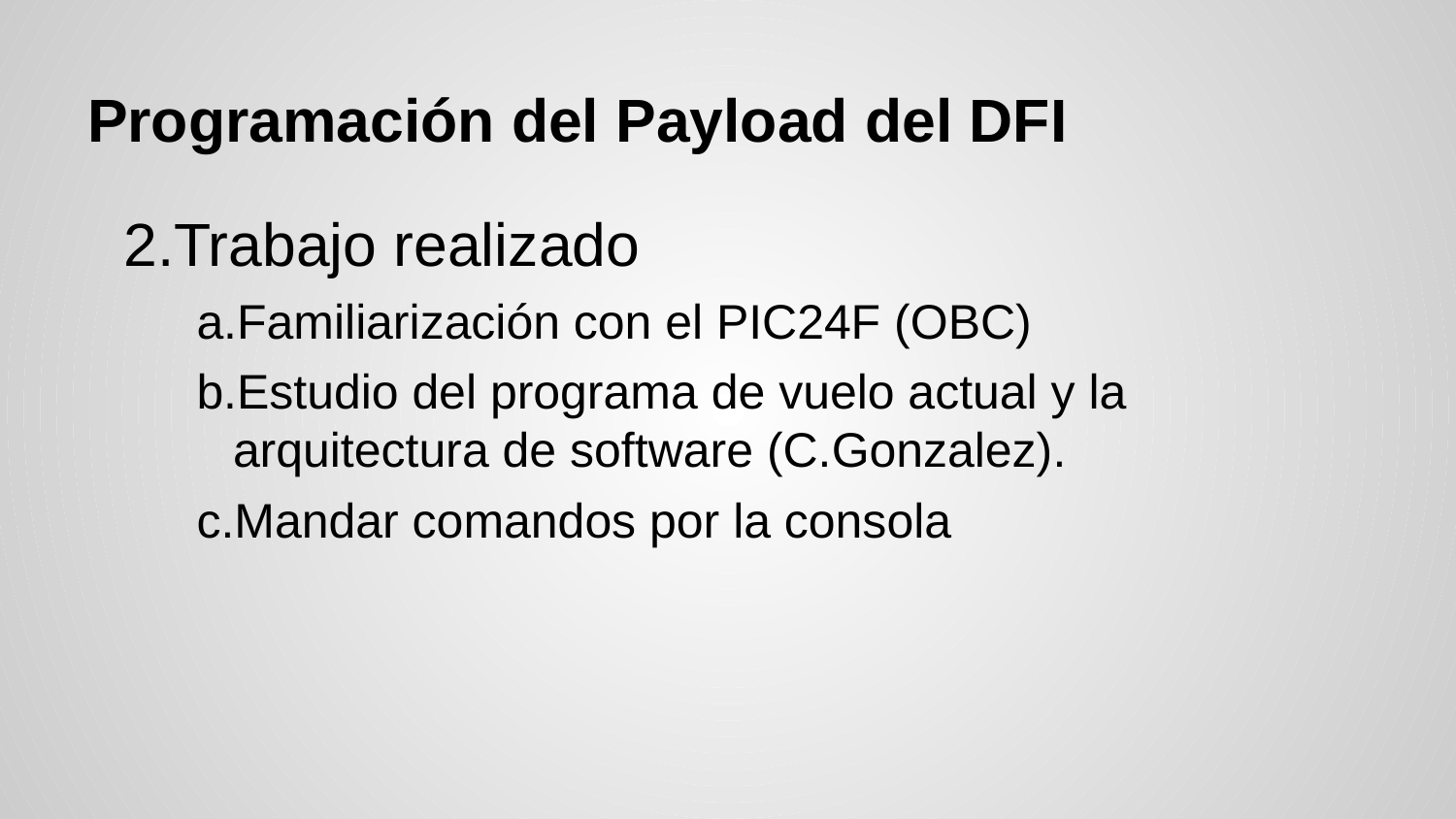

# Programación del Payload del DFI
Trabajo realizado
Familiarización con el PIC24F (OBC)
Estudio del programa de vuelo actual y la arquitectura de software (C.Gonzalez).
Mandar comandos por la consola